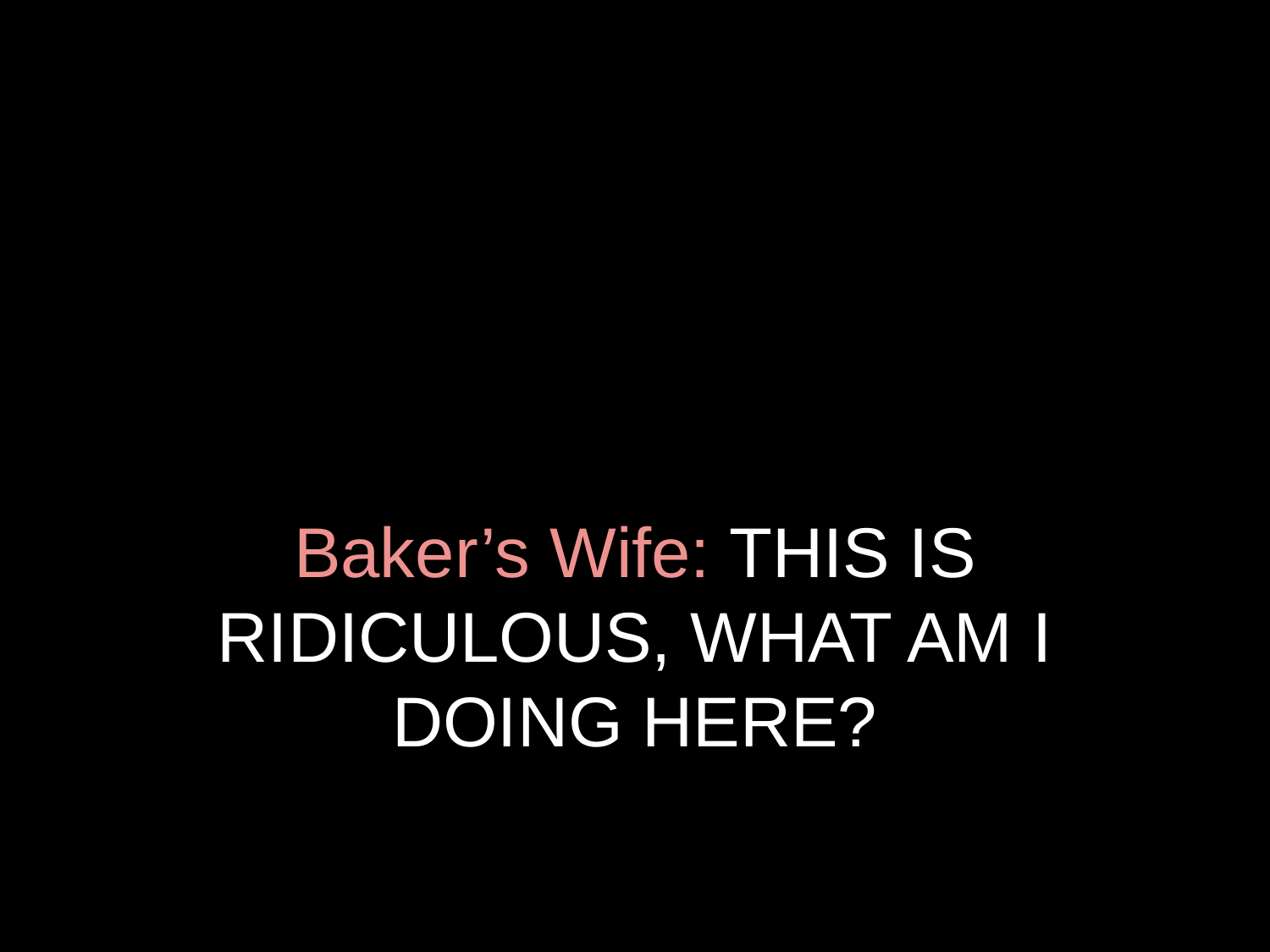

# Baker’s Wife: THIS IS RIDICULOUS, WHAT AM I DOING HERE?